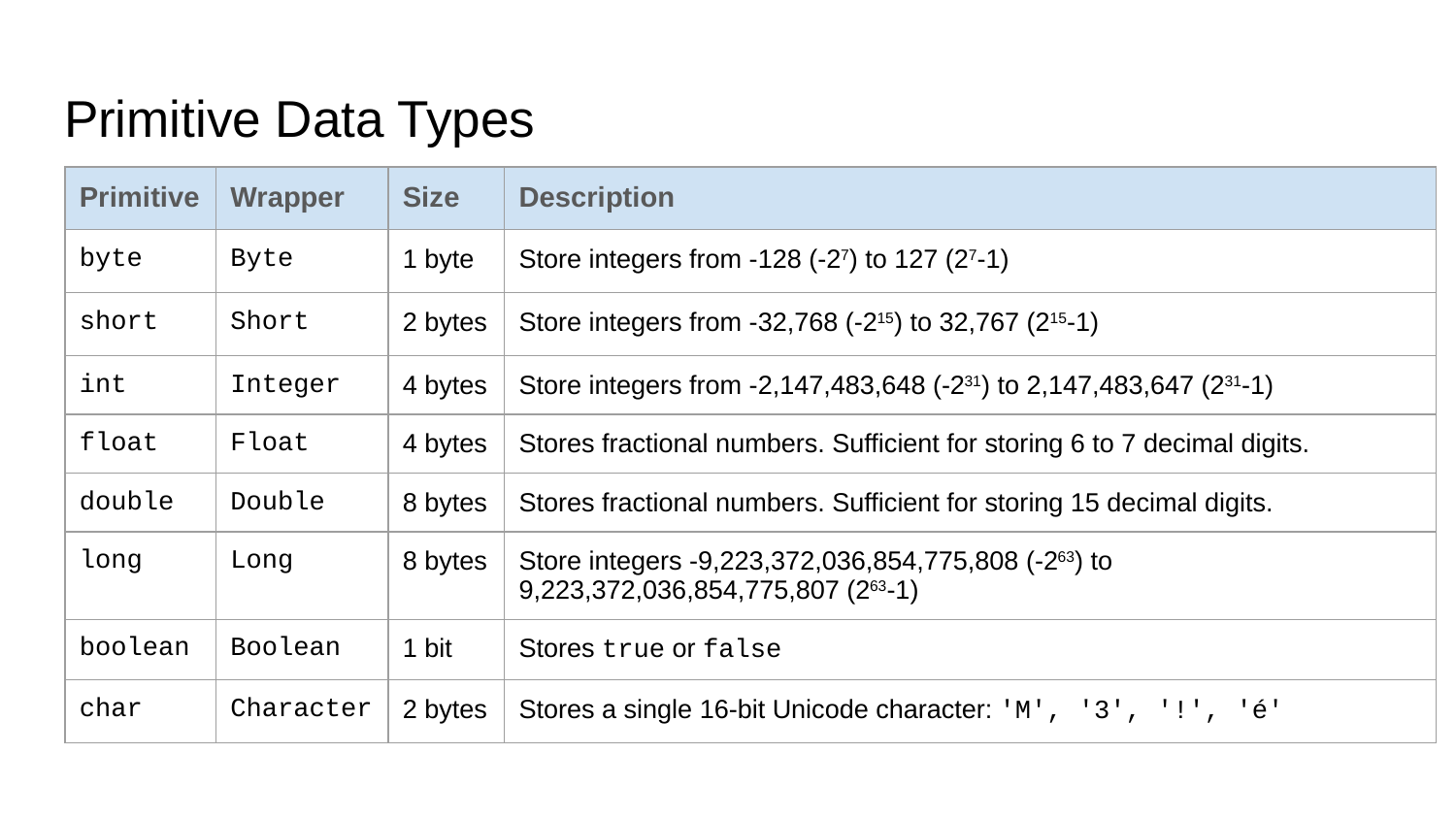

# Primitive Data Types
| Primitive | Wrapper | Size | Description |
| --- | --- | --- | --- |
| byte | Byte | 1 byte | Store integers from -128 (-27) to 127 (27-1) |
| short | Short | 2 bytes | Store integers from -32,768 (-215) to 32,767 (215-1) |
| int | Integer | 4 bytes | Store integers from -2,147,483,648 (-231) to 2,147,483,647 (231-1) |
| float | Float | 4 bytes | Stores fractional numbers. Sufficient for storing 6 to 7 decimal digits. |
| double | Double | 8 bytes | Stores fractional numbers. Sufficient for storing 15 decimal digits. |
| long | Long | 8 bytes | Store integers -9,223,372,036,854,775,808 (-263) to 9,223,372,036,854,775,807 (263-1) |
| boolean | Boolean | 1 bit | Stores true or false |
| char | Character | 2 bytes | Stores a single 16-bit Unicode character: 'M', '3', '!', 'é' |